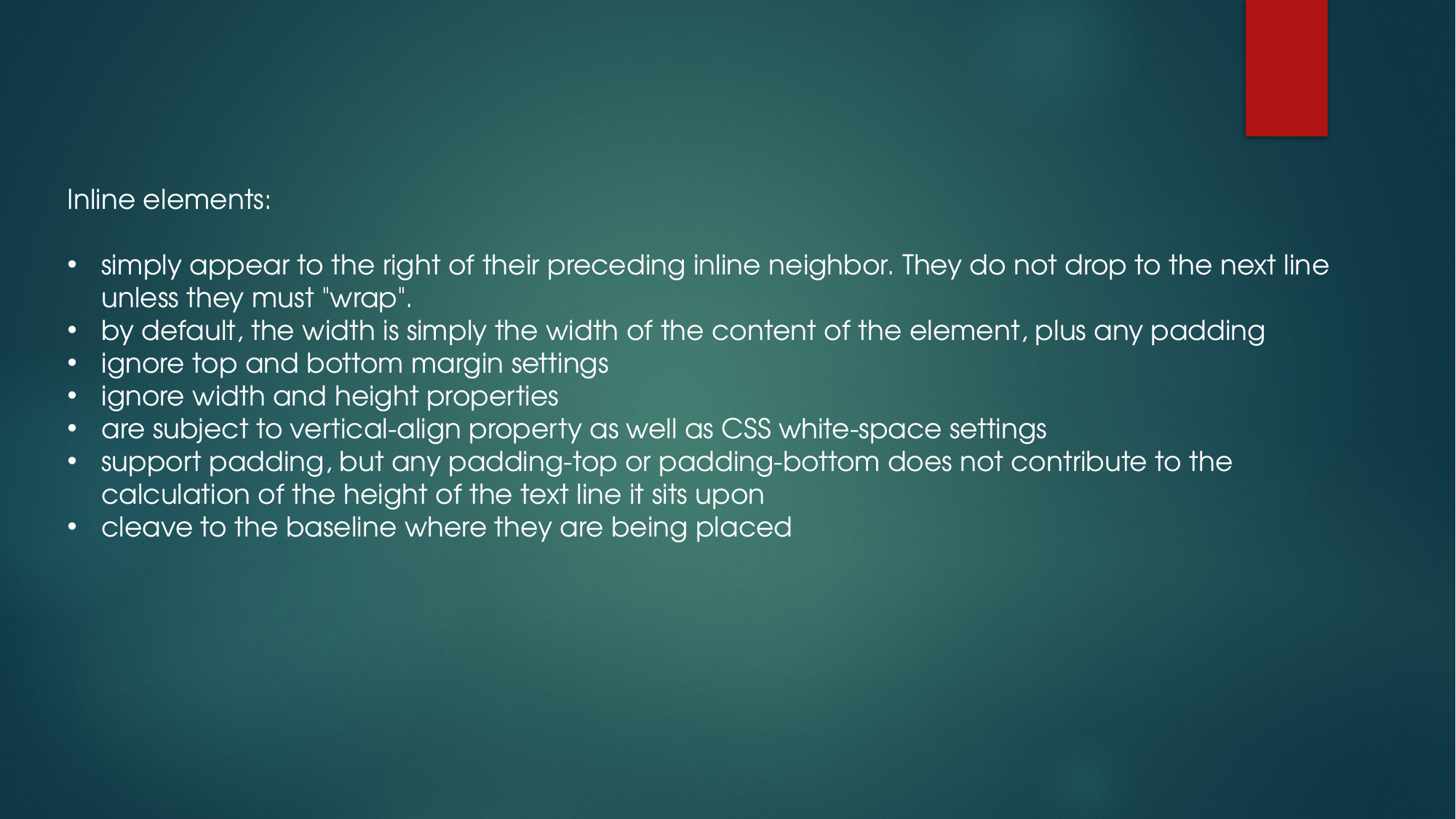

Inline elements:

simply appear to the right of their preceding inline neighbor. They do not drop to the next line unless they must "wrap".
by default, the width is simply the width of the content of the element, plus any padding
ignore top and bottom margin settings
ignore width and height properties
are subject to vertical-align property as well as CSS white-space settings
support padding, but any padding-top or padding-bottom does not contribute to the calculation of the height of the text line it sits upon
cleave to the baseline where they are being placed